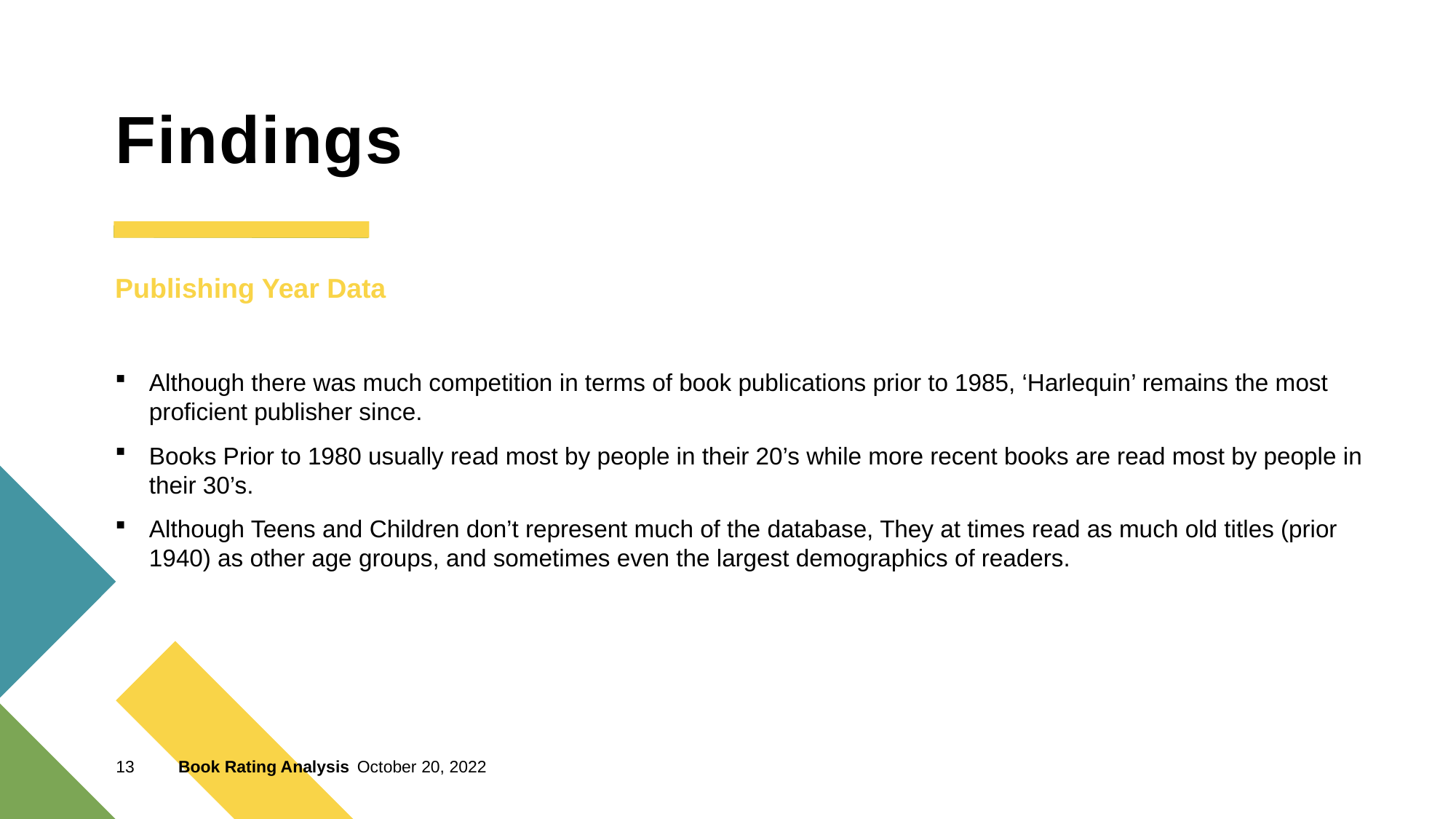

# Findings

Publishing Year Data

Although there was much competition in terms of book publications prior to 1985, ‘Harlequin’ remains the most proficient publisher since.
Books Prior to 1980 usually read most by people in their 20’s while more recent books are read most by people in their 30’s.
Although Teens and Children don’t represent much of the database, They at times read as much old titles (prior 1940) as other age groups, and sometimes even the largest demographics of readers.
13
Book Rating Analysis
October 20, 2022